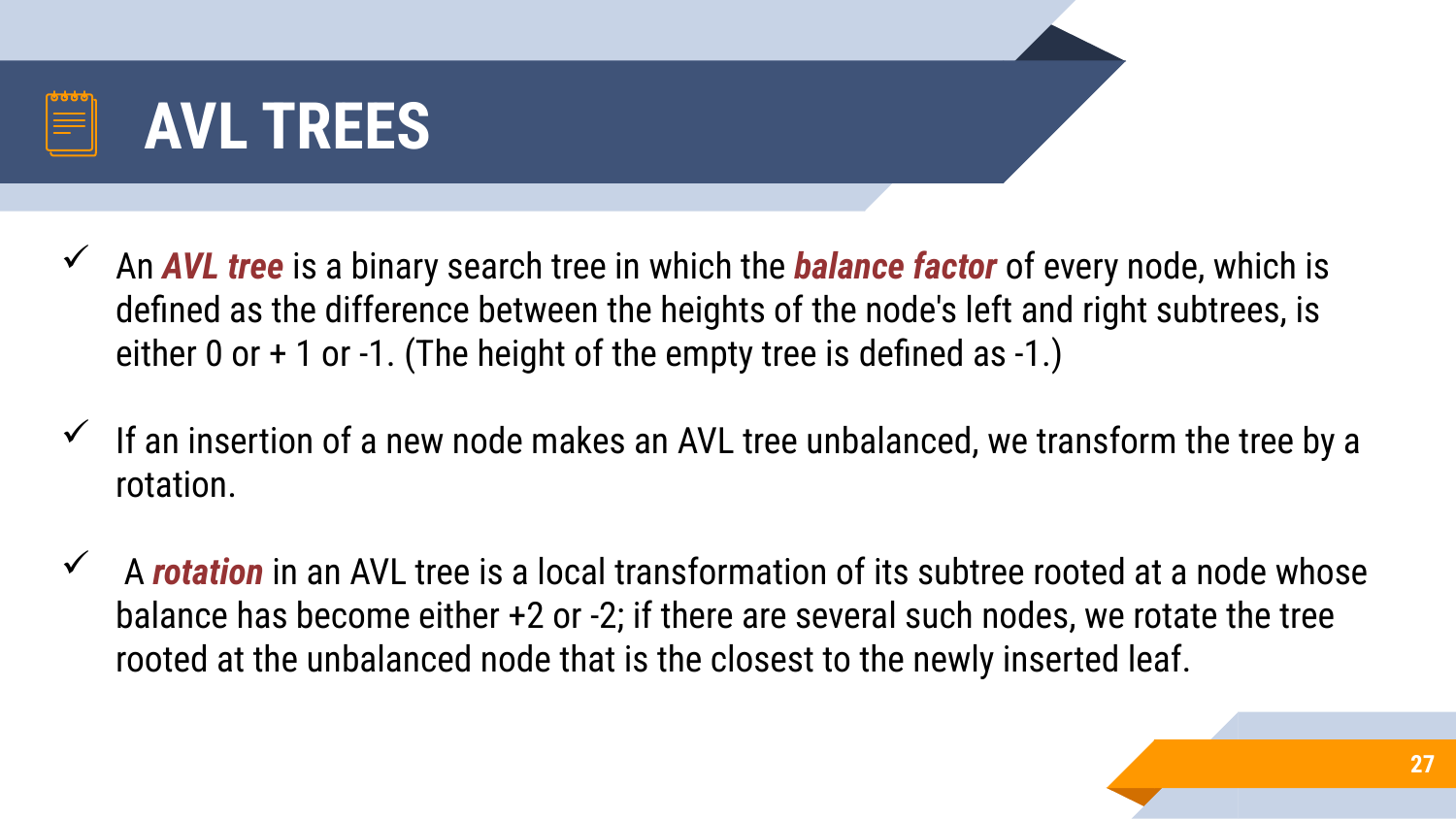

# AVL TREES

An AVL tree is a binary search tree in which the balance factor of every node, which is defined as the difference between the heights of the node's left and right subtrees, is either 0 or + 1 or -1. (The height of the empty tree is defined as -1.)

If an insertion of a new node makes an AVL tree unbalanced, we transform the tree by a rotation.

 A rotation in an AVL tree is a local transformation of its subtree rooted at a node whose balance has become either +2 or -2; if there are several such nodes, we rotate the tree rooted at the unbalanced node that is the closest to the newly inserted leaf.

27